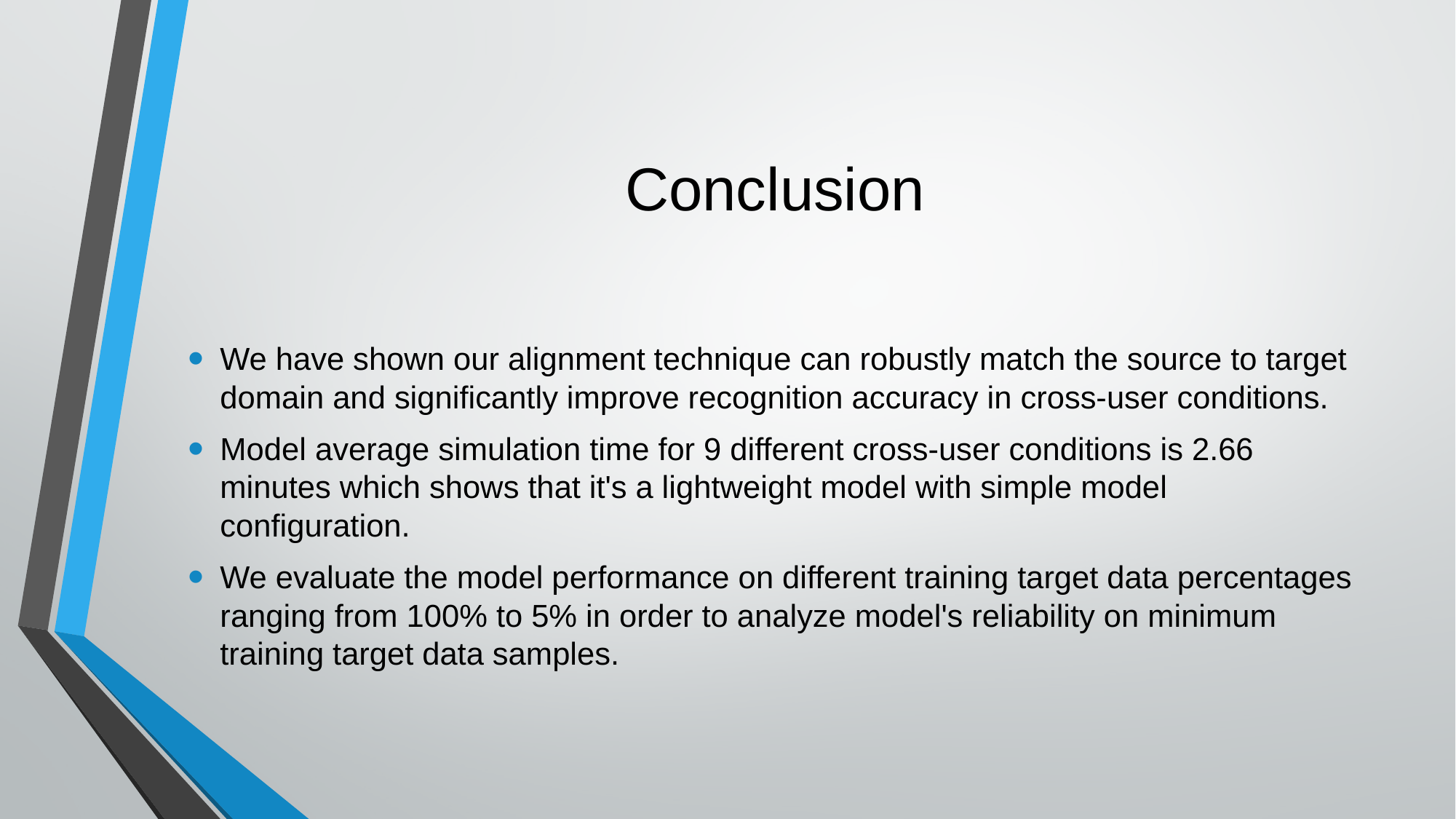

# Conclusion
We have shown our alignment technique can robustly match the source to target domain and significantly improve recognition accuracy in cross-user conditions.
Model average simulation time for 9 different cross-user conditions is 2.66 minutes which shows that it's a lightweight model with simple model configuration.
We evaluate the model performance on different training target data percentages ranging from 100% to 5% in order to analyze model's reliability on minimum training target data samples.